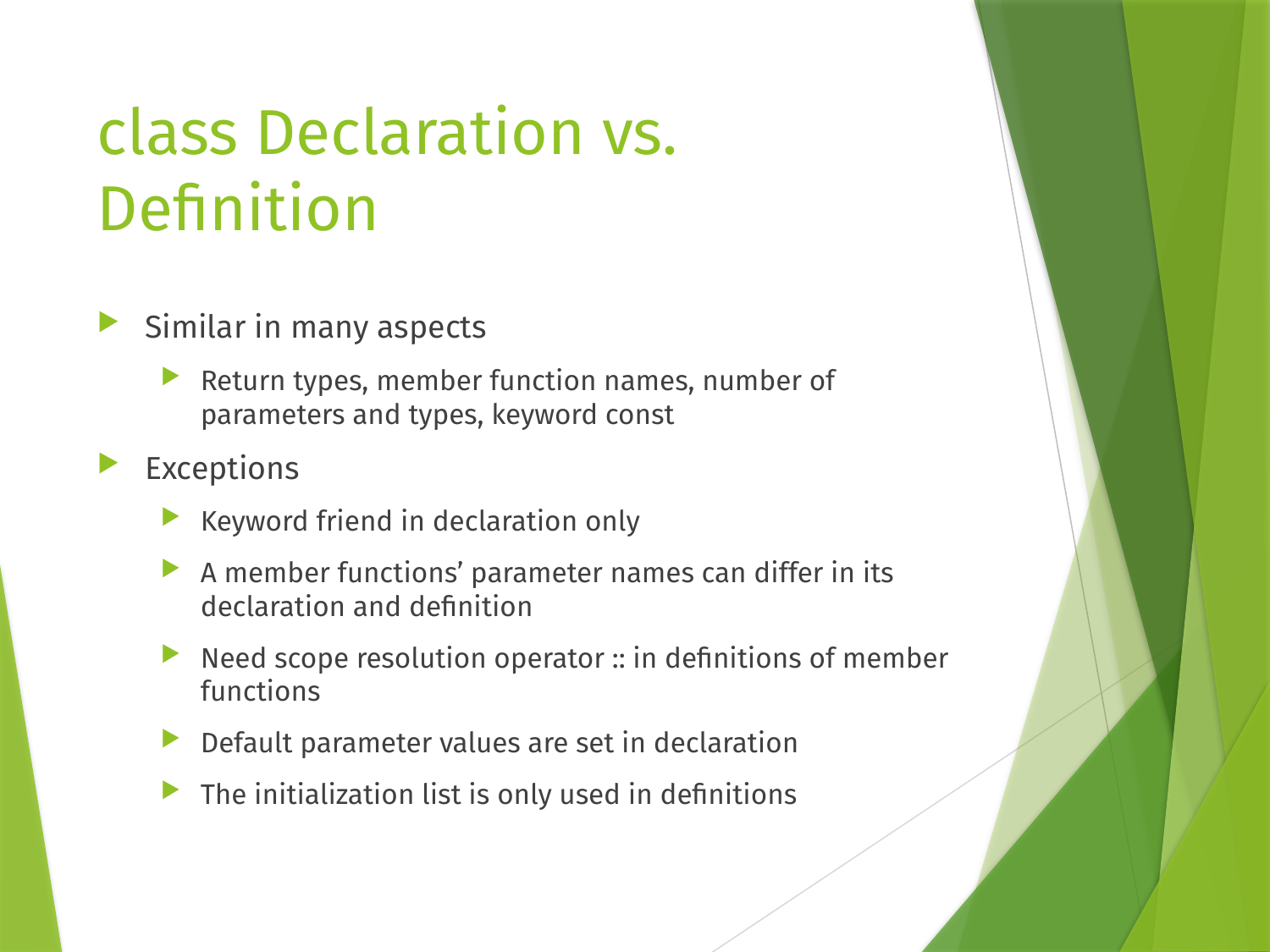

# class Declaration vs. Definition
Similar in many aspects
Return types, member function names, number of parameters and types, keyword const
Exceptions
Keyword friend in declaration only
A member functions’ parameter names can differ in its declaration and definition
Need scope resolution operator :: in definitions of member functions
Default parameter values are set in declaration
The initialization list is only used in definitions